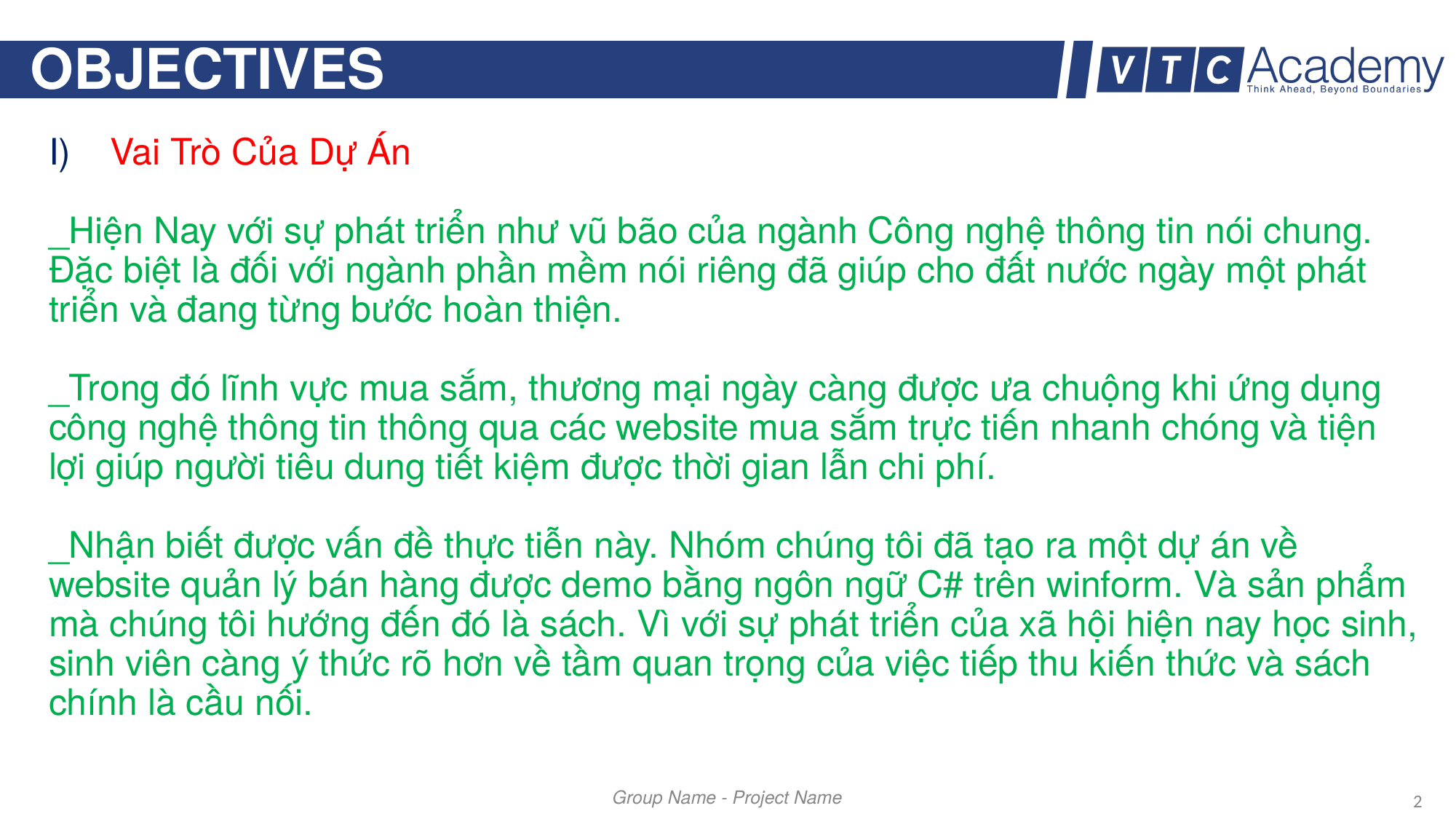

# OBJECTIVES
Vai Trò Của Dự Án

_Hiện Nay với sự phát triển như vũ bão của ngành Công nghệ thông tin nói chung. Đặc biệt là đối với ngành phần mềm nói riêng đã giúp cho đất nước ngày một phát triển và đang từng bước hoàn thiện.

_Trong đó lĩnh vực mua sắm, thương mại ngày càng được ưa chuộng khi ứng dụng công nghệ thông tin thông qua các website mua sắm trực tiến nhanh chóng và tiện lợi giúp người tiêu dung tiết kiệm được thời gian lẫn chi phí.

_Nhận biết được vấn đề thực tiễn này. Nhóm chúng tôi đã tạo ra một dự án về website quản lý bán hàng được demo bằng ngôn ngữ C# trên winform. Và sản phẩm mà chúng tôi hướng đến đó là sách. Vì với sự phát triển của xã hội hiện nay học sinh, sinh viên càng ý thức rõ hơn về tầm quan trọng của việc tiếp thu kiến thức và sách chính là cầu nối.
2